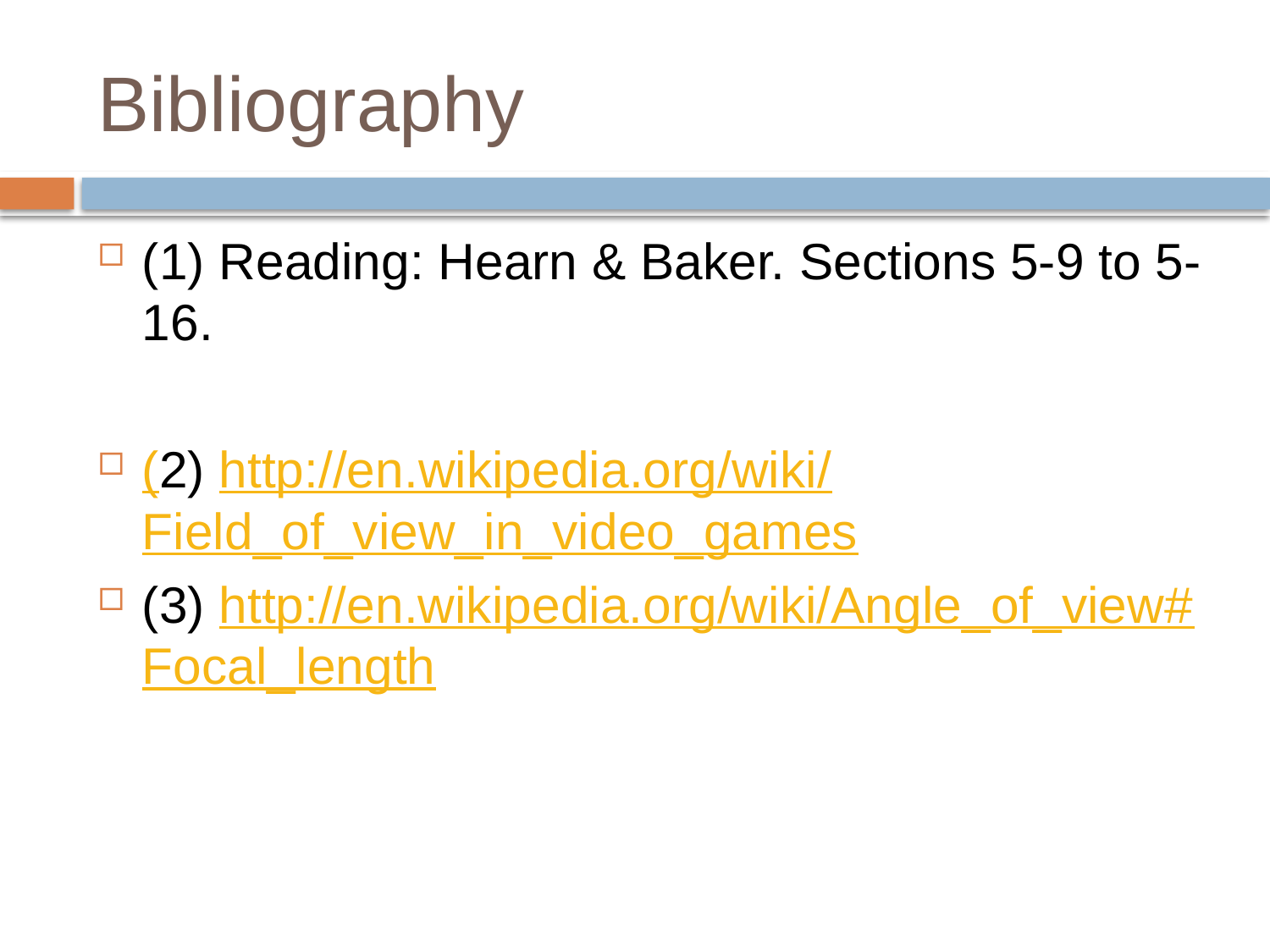

# Bibliography
(1) Reading: Hearn & Baker. Sections 5-9 to 5-16.

(2) http://en.wikipedia.org/wiki/Field_of_view_in_video_games
(3) http://en.wikipedia.org/wiki/Angle_of_view#Focal_length